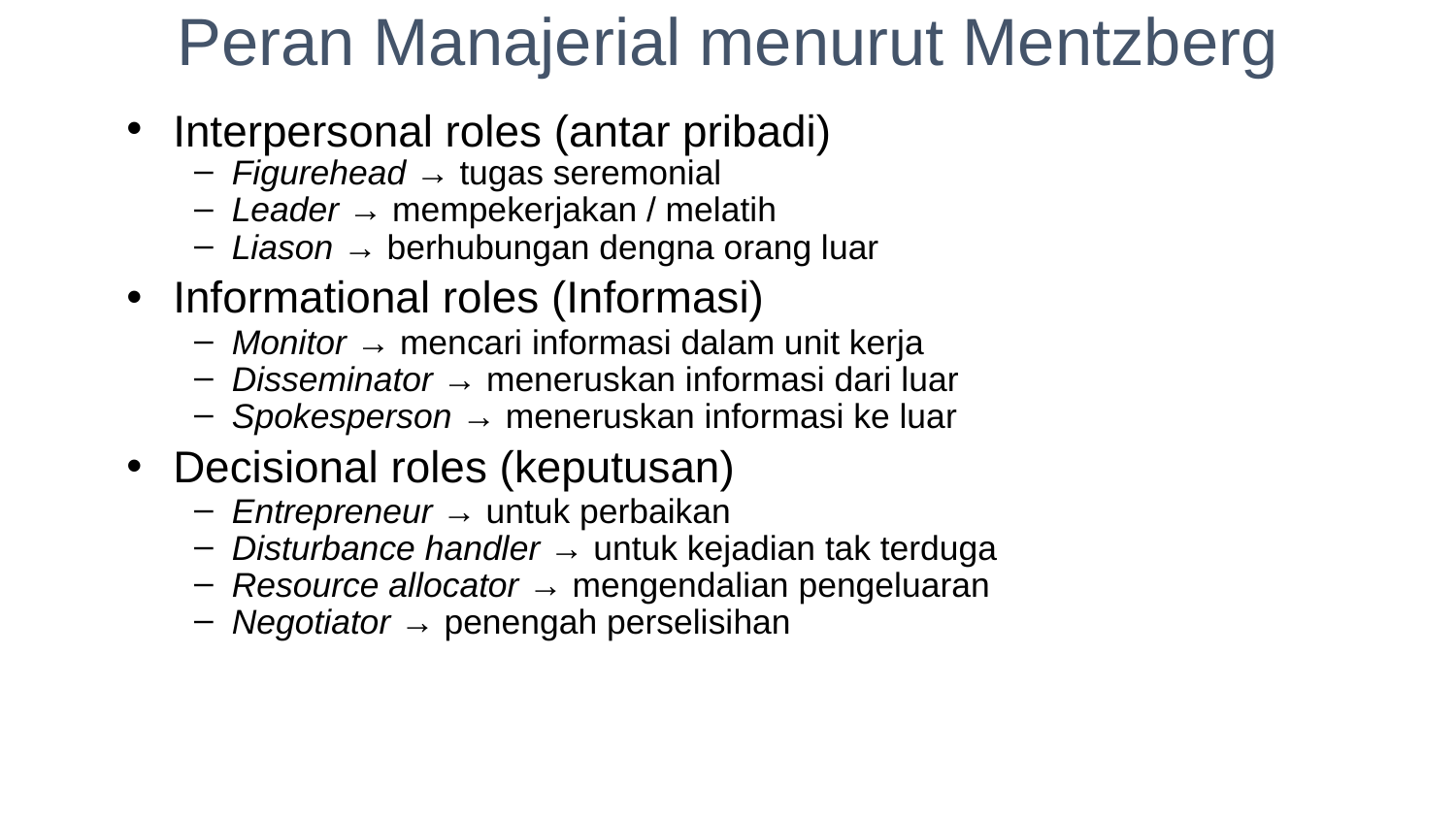

# Peran Manajerial menurut Mentzberg
Interpersonal roles (antar pribadi)
Figurehead → tugas seremonial
Leader → mempekerjakan / melatih
Liason → berhubungan dengna orang luar
Informational roles (Informasi)
Monitor → mencari informasi dalam unit kerja
Disseminator → meneruskan informasi dari luar
Spokesperson → meneruskan informasi ke luar
Decisional roles (keputusan)
Entrepreneur → untuk perbaikan
Disturbance handler → untuk kejadian tak terduga
Resource allocator → mengendalian pengeluaran
Negotiator → penengah perselisihan